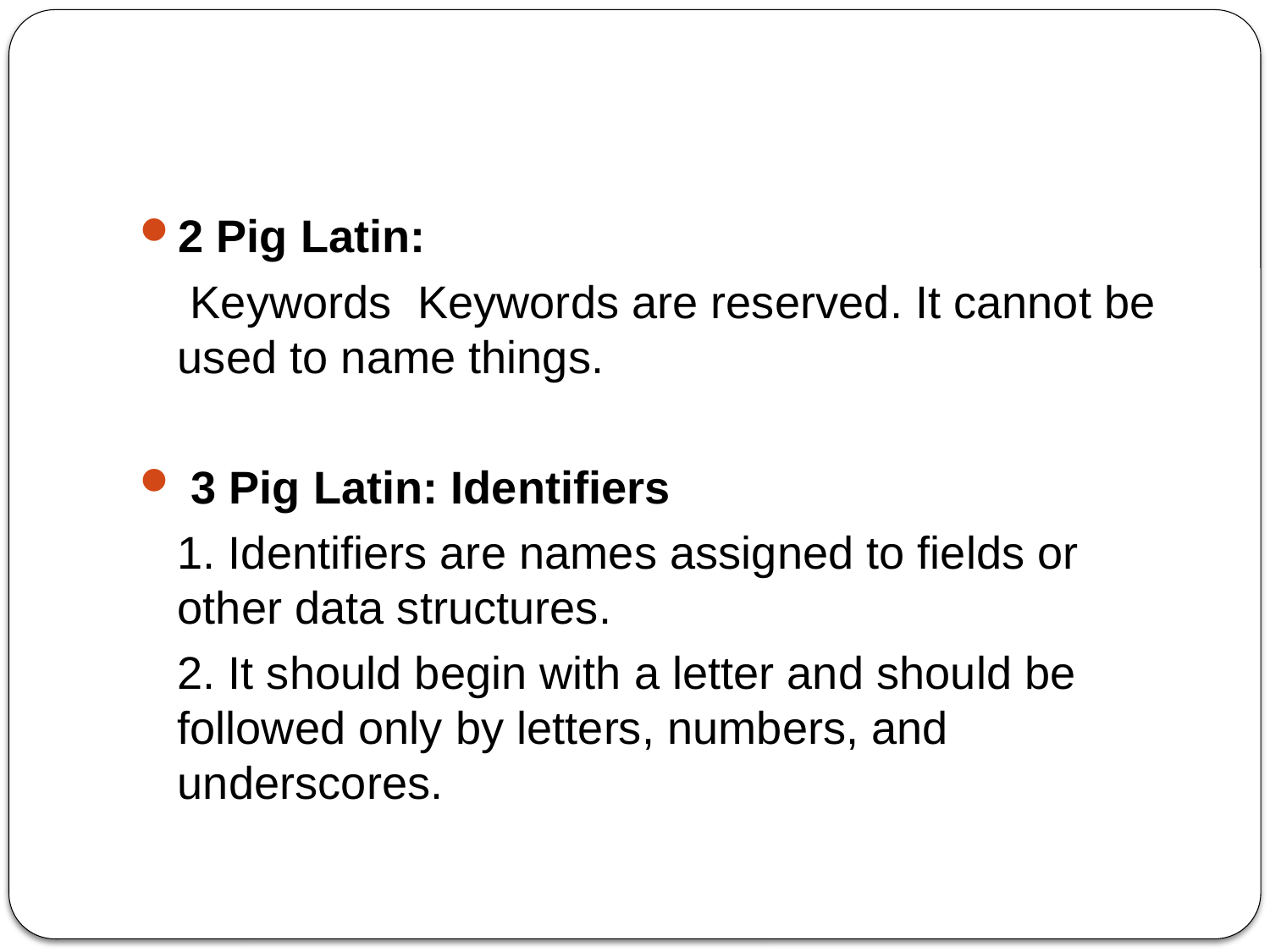

#
2 Pig Latin:
	 Keywords  Keywords are reserved. It cannot be used to name things.

 3 Pig Latin: Identifiers
	1. Identifiers are names assigned to fields or other data structures.
	2. It should begin with a letter and should be followed only by letters, numbers, and underscores.